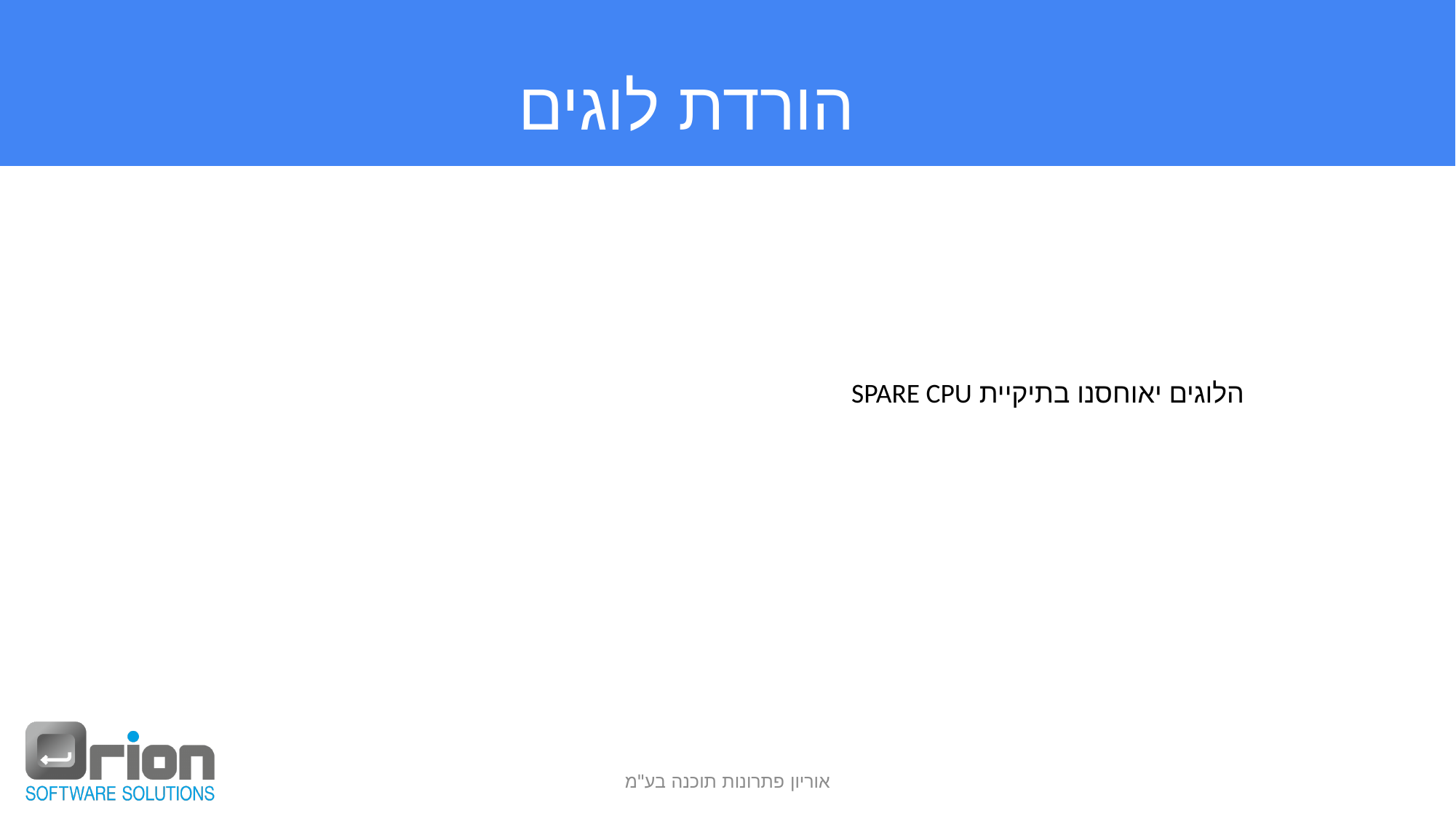

# הורדת לוגים
הלוגים יאוחסנו בתיקיית SPARE CPU
אוריון פתרונות תוכנה בע"מ